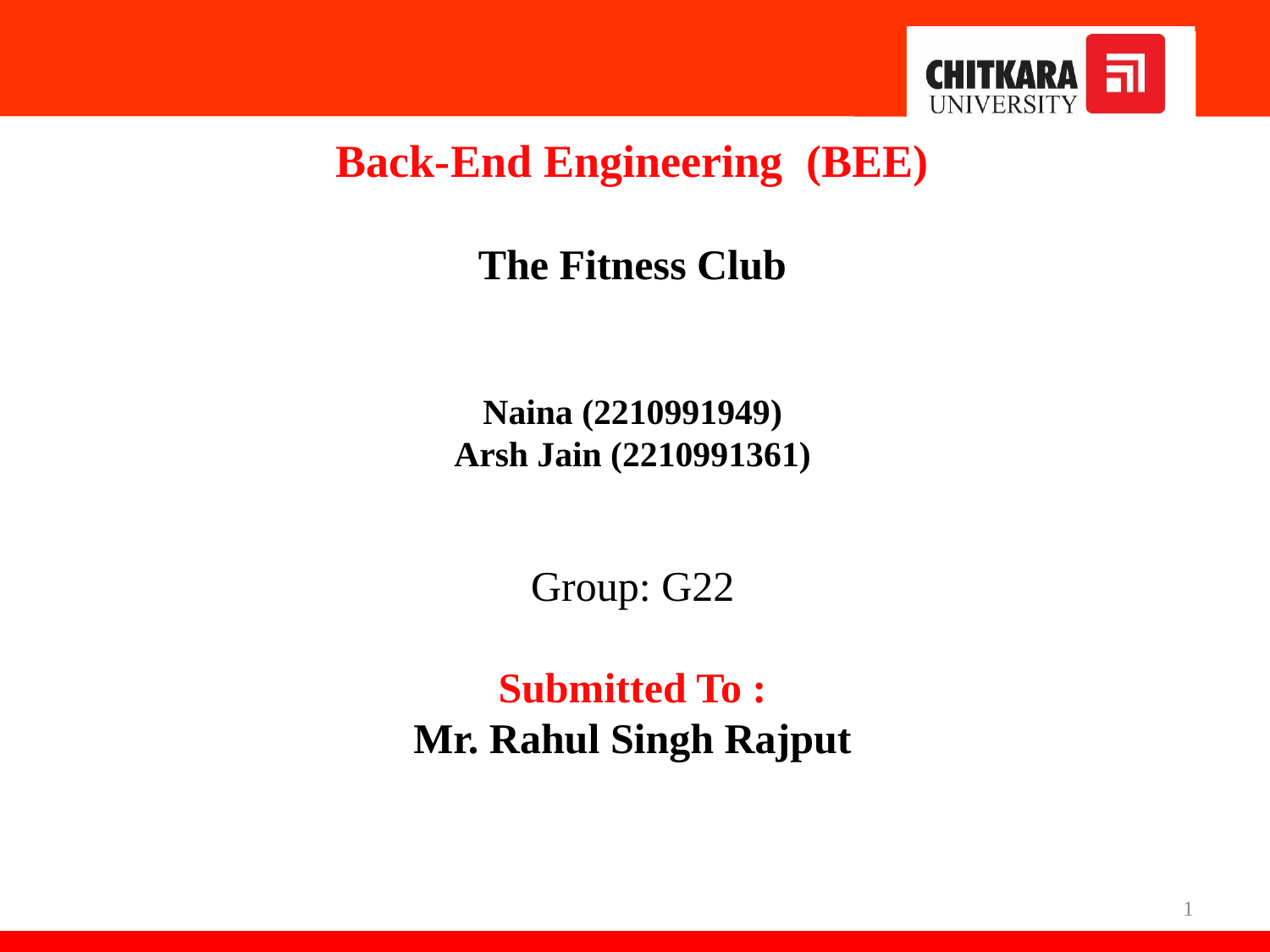

Back-End Engineering  (BEE)

The Fitness Club

Naina (2210991949)
Arsh Jain (2210991361)

Group: G22

Submitted To :
Mr. Rahul Singh Rajput

1